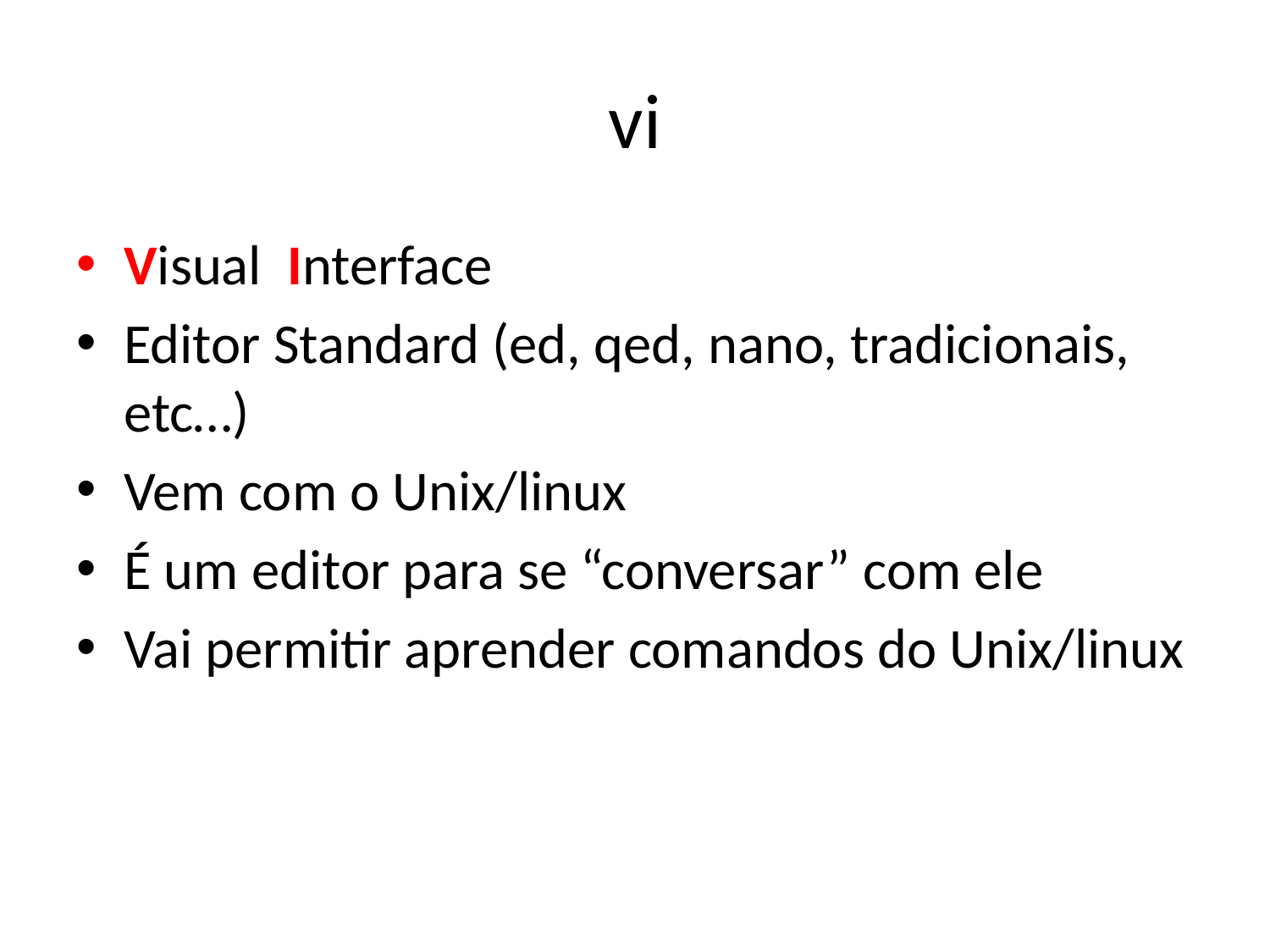

# vi
Visual  Interface
Editor Standard (ed, qed, nano, tradicionais, etc…)
Vem com o Unix/linux
É um editor para se “conversar” com ele
Vai permitir aprender comandos do Unix/linux